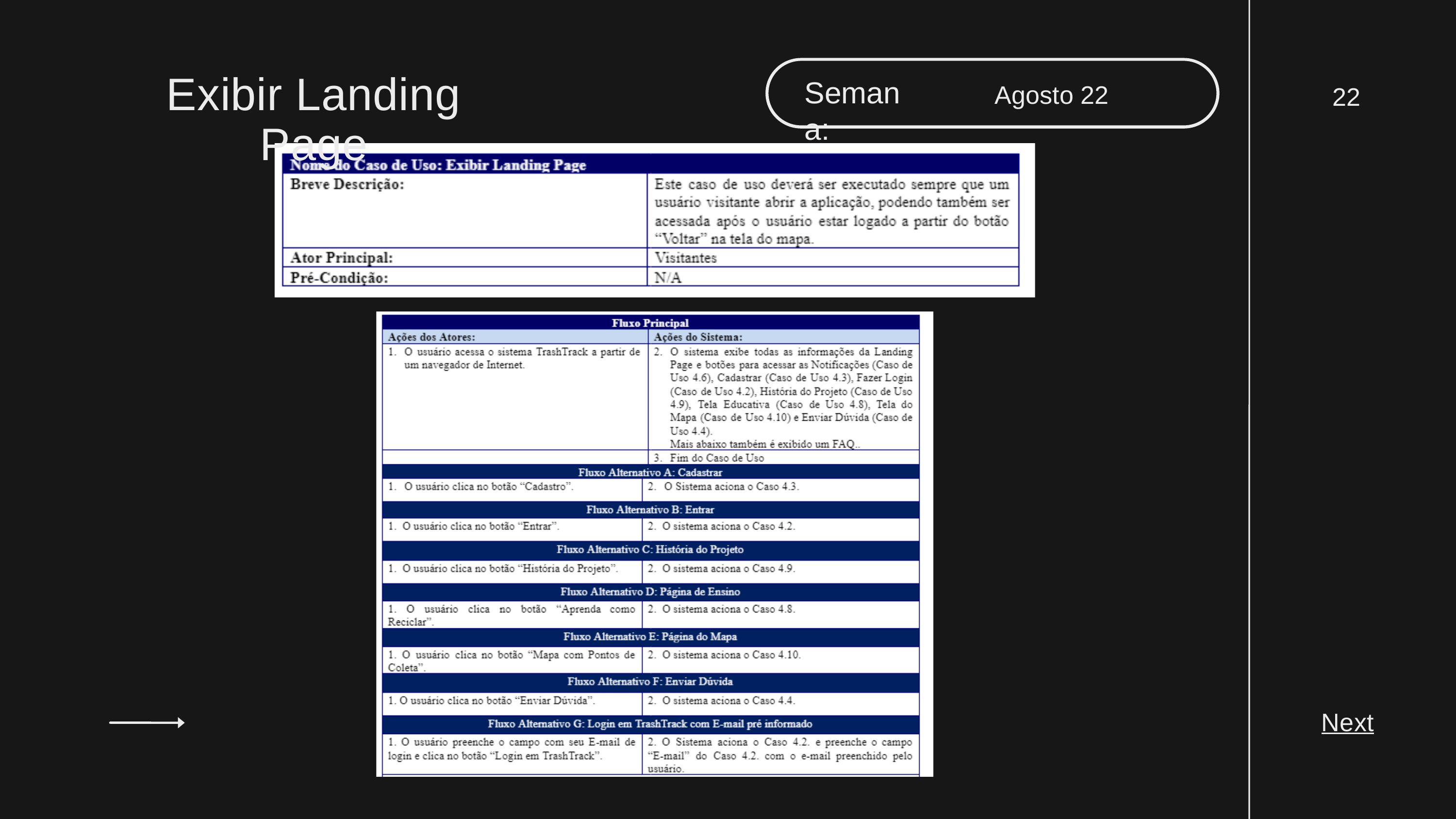

Exibir Landing Page
Semana:
Agosto 22
22

Next